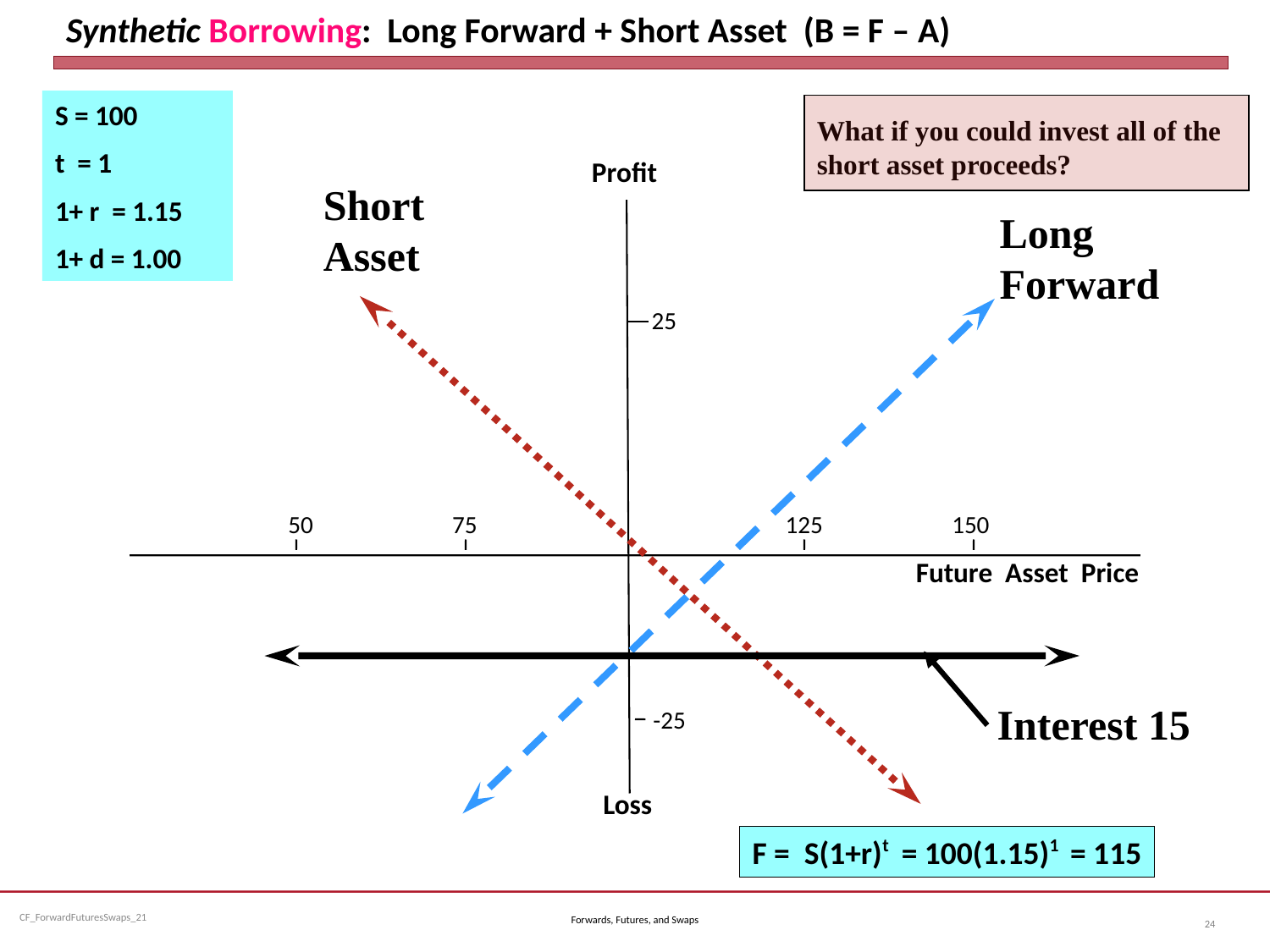

# Synthetic Borrowing:  Long Forward + Short Asset  (B = F – A)
S = 100
t  = 1
1+ r  = 1.15
1+ d = 1.00

What if you could invest all of the short asset proceeds?
Profit
Short
Asset

Long
Forward

25

 50
 75
125
150

Future  Asset  Price

Interest 15
-25

Loss
F =  S(1+r)t   = 100(1.15)1  = 115
Forwards, Futures, and Swaps
24